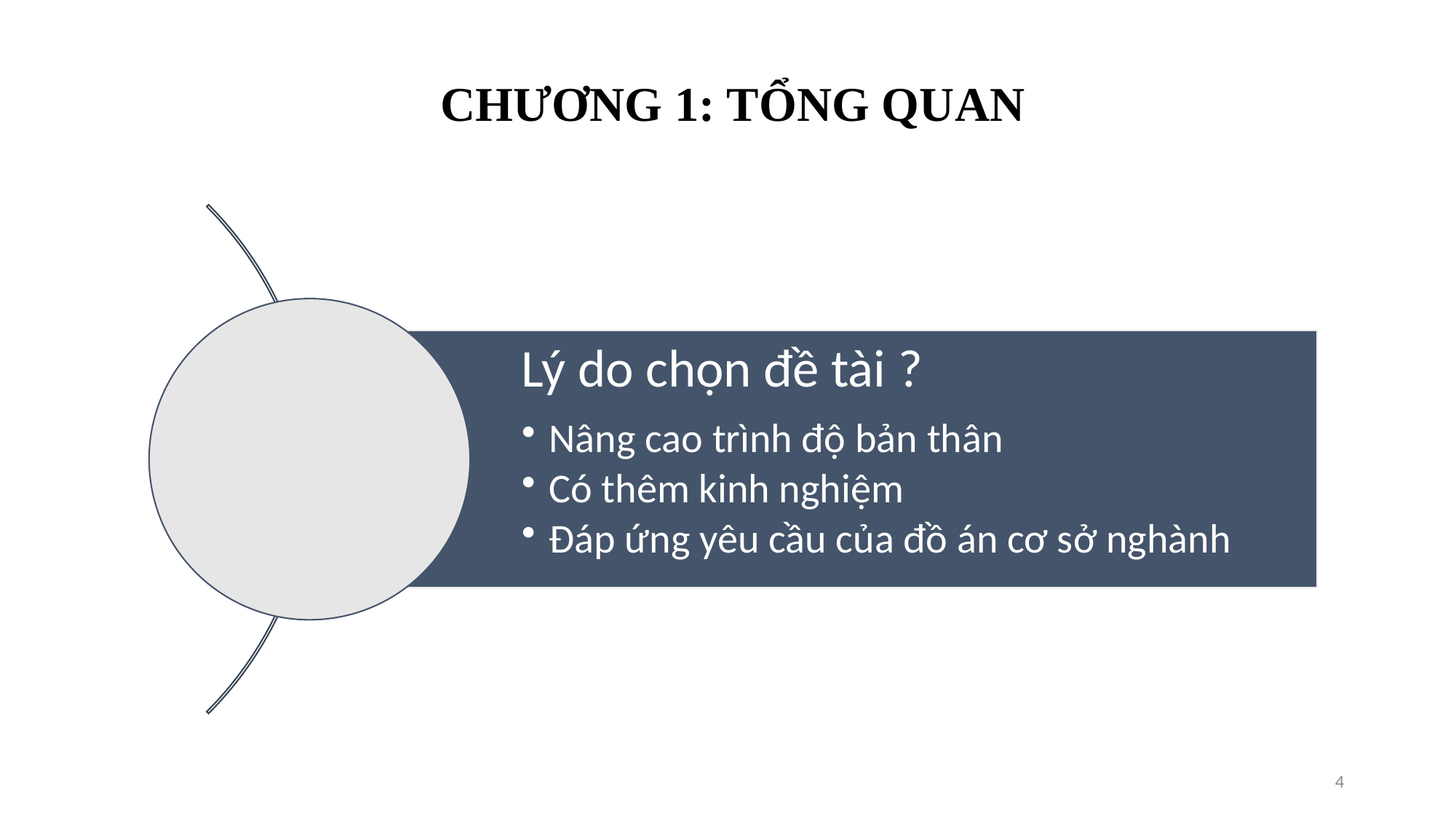

# CHƯƠNG 1: TỔNG QUAN
Lý do chọn đề tài ?
Nâng cao trình độ bản thân
Có thêm kinh nghiệm
Đáp ứng yêu cầu của đồ án cơ sở nghành
4